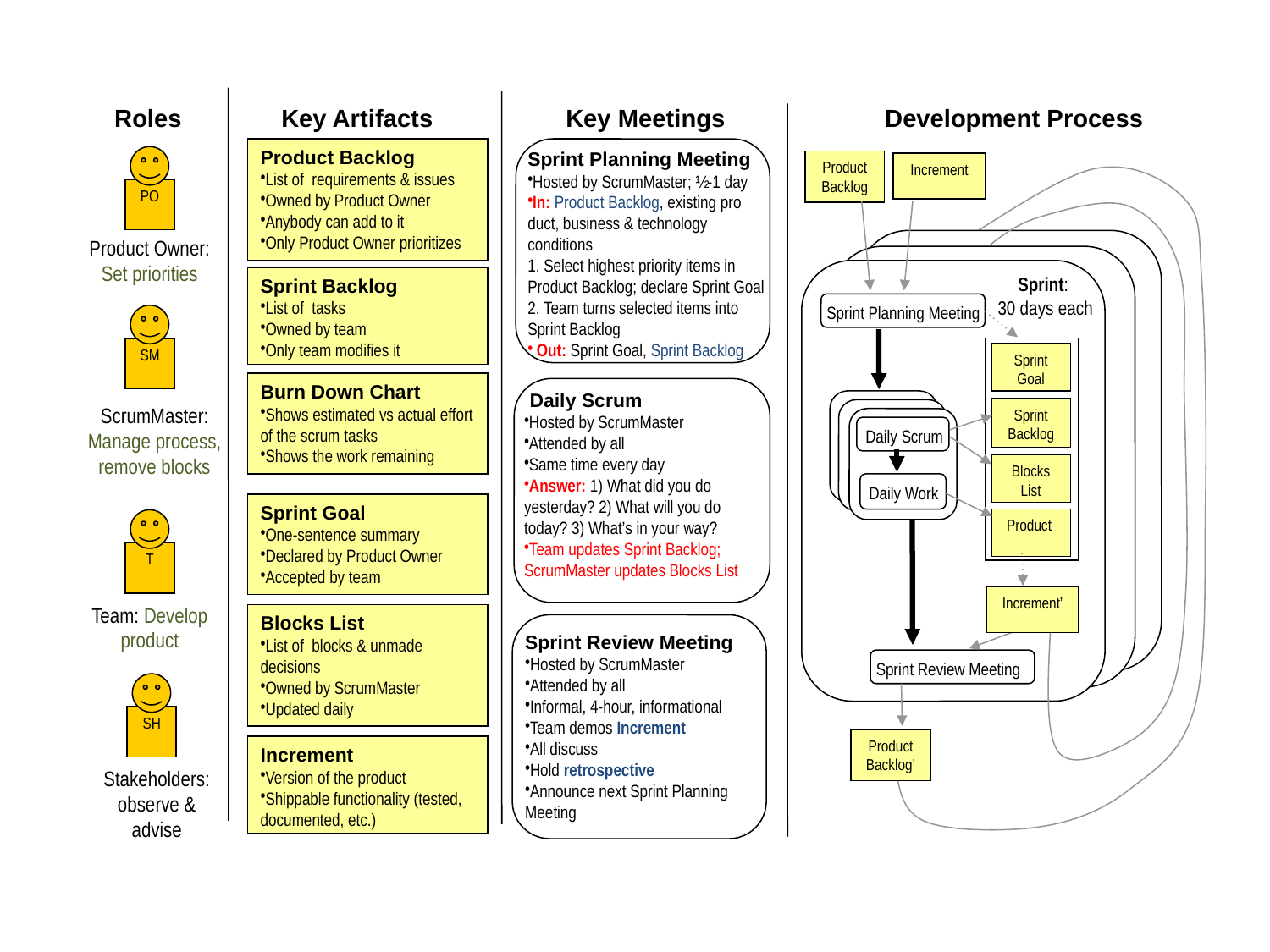

Roles
Key Artifacts
Key Meetings
Development Process
Product Backlog
List of  requirements & issues
Owned by Product Owner
Anybody can add to it
Only Product Owner prioritizes

Sprint Planning Meeting
Hosted by ScrumMaster; ½-1 day
In: Product Backlog, existing pro­duct, business & technology conditions
1. Select highest priority items in Product Backlog; declare Sprint Goal
2. Team turns selected items into Sprint Backlog
 Out: Sprint Goal, Sprint Backlog

PO
Product Owner: Set priorities

Product Backlog
Increment

Sprint:
 30 days each
Sprint Backlog
List of  tasks
Owned by team
Only team modifies it

Sprint Planning Meeting

SM
ScrumMaster: Manage process, re­­move blocks

Sprint Goal
Burn Down Chart
Shows estimated vs actual effort of the scrum tasks
Shows the work remaining

 Daily Scrum
Hosted by ScrumMaster
Attended by all
Same time every day
Answer: 1) What did you do yesterday? 2) What will you do today? 3) What’s in your way?
Team updates Sprint Backlog; ScrumMaster updates Blocks List

Daily Scrum

Daily Work
Sprint Backlog
Blocks List
Sprint Goal
One-sentence summary
Declared by Product Owner
Accepted by team

Product

T
Team: Develop product

Increment’
Blocks List
List of  blocks & unmade decisions
Owned by ScrumMaster
Updated daily

Sprint Review Meeting
Hosted by ScrumMaster
Attended by all
Informal, 4-hour, informational
Team demos Increment
All discuss
Hold retrospective
Announce next Sprint Planning Meeting

Sprint Review Meeting

SH
Stakeholders: observe & advise

Product Backlog’
Increment
Version of the product
Shippable functionality (tested, documented, etc.)